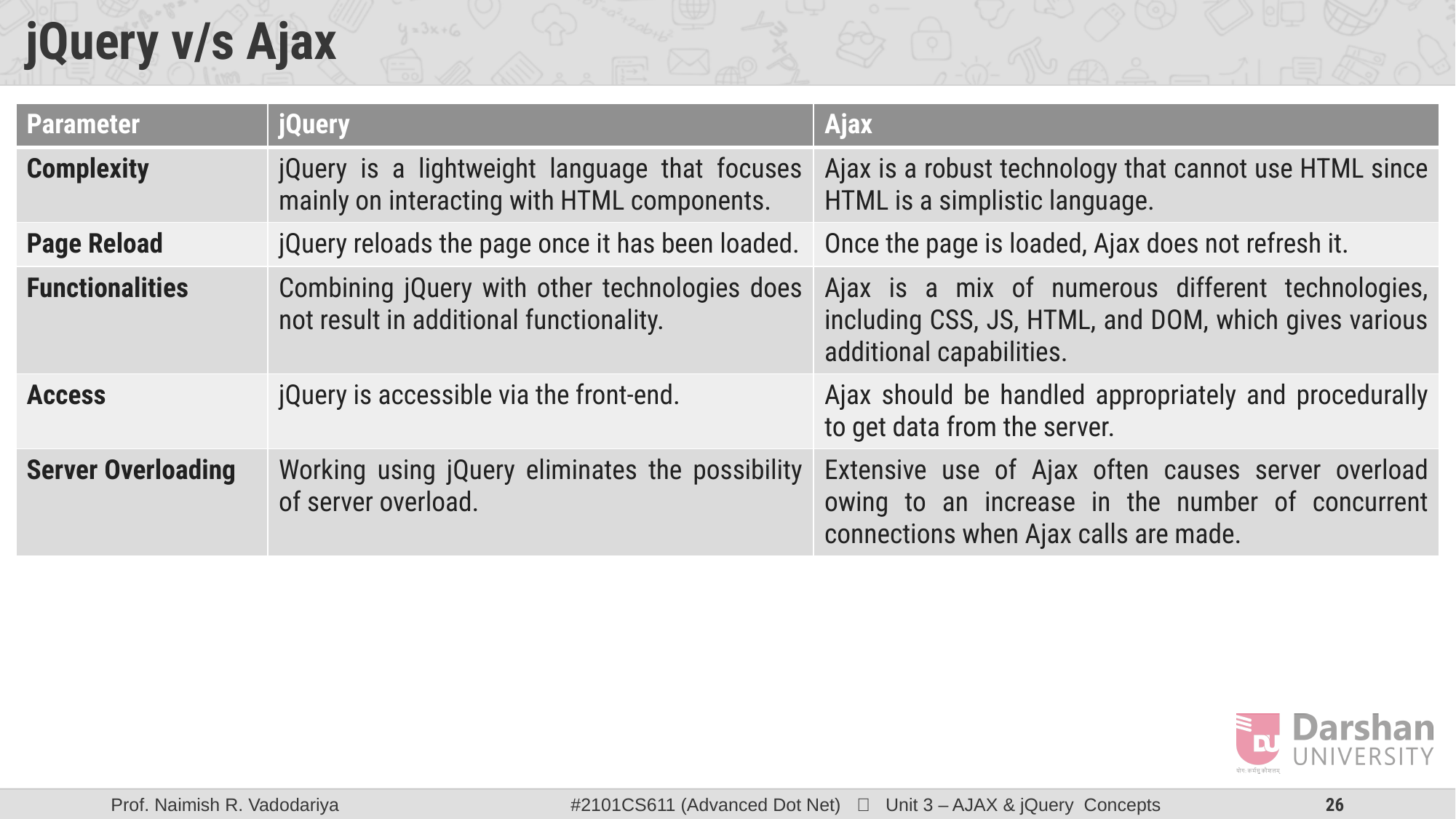

# jQuery v/s Ajax
| Parameter | jQuery | Ajax |
| --- | --- | --- |
| Complexity | jQuery is a lightweight language that focuses mainly on interacting with HTML components. | Ajax is a robust technology that cannot use HTML since HTML is a simplistic language. |
| Page Reload | jQuery reloads the page once it has been loaded. | Once the page is loaded, Ajax does not refresh it. |
| Functionalities | Combining jQuery with other technologies does not result in additional functionality. | Ajax is a mix of numerous different technologies, including CSS, JS, HTML, and DOM, which gives various additional capabilities. |
| Access | jQuery is accessible via the front-end. | Ajax should be handled appropriately and procedurally to get data from the server. |
| Server Overloading | Working using jQuery eliminates the possibility of server overload. | Extensive use of Ajax often causes server overload owing to an increase in the number of concurrent connections when Ajax calls are made. |